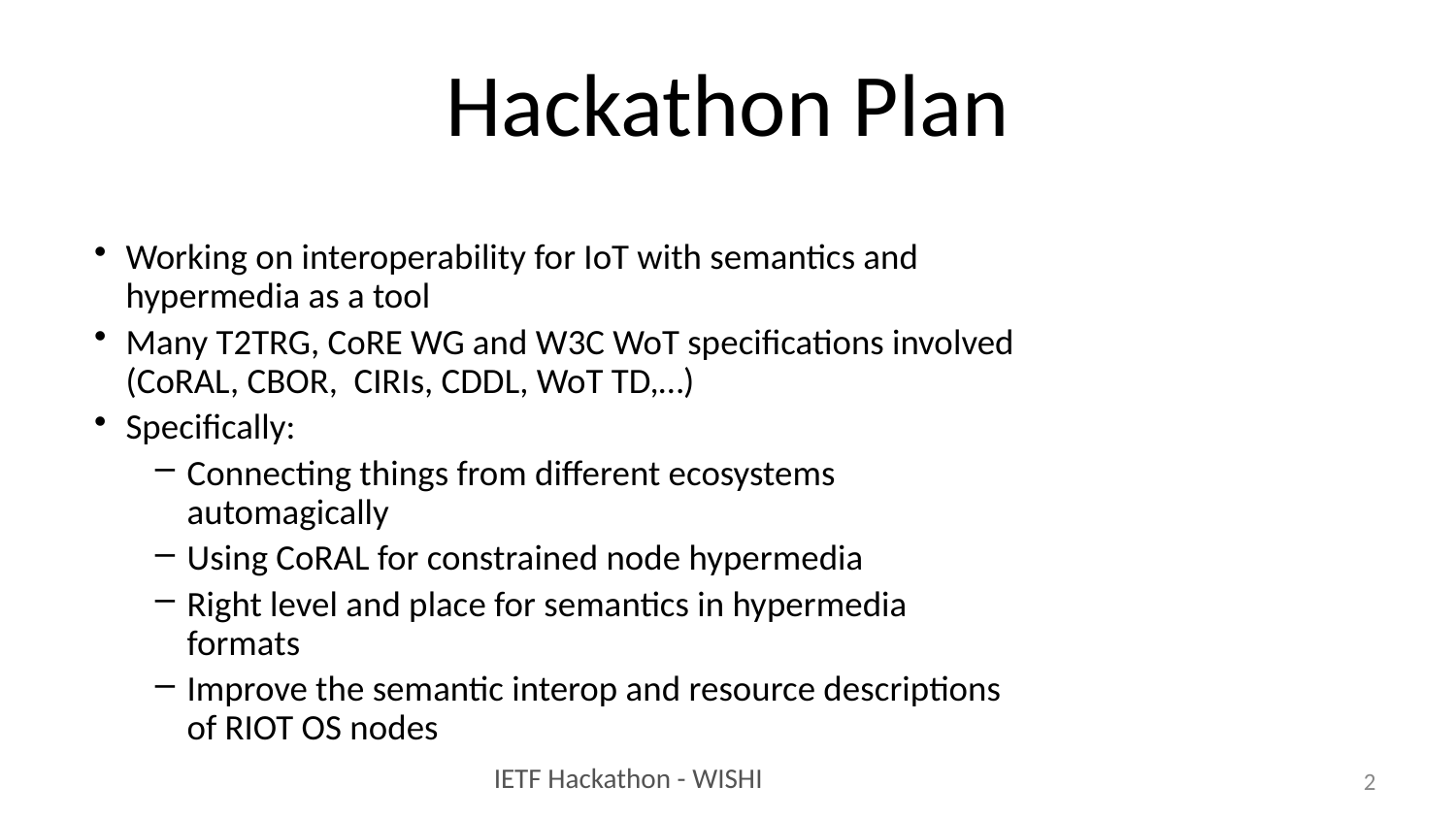

# Hackathon Plan
Working on interoperability for IoT with semantics and hypermedia as a tool
Many T2TRG, CoRE WG and W3C WoT specifications involved (CoRAL, CBOR,  CIRIs, CDDL, WoT TD,…)
Specifically:
Connecting things from different ecosystems automagically
Using CoRAL for constrained node hypermedia
Right level and place for semantics in hypermedia formats
Improve the semantic interop and resource descriptions of RIOT OS nodes
2